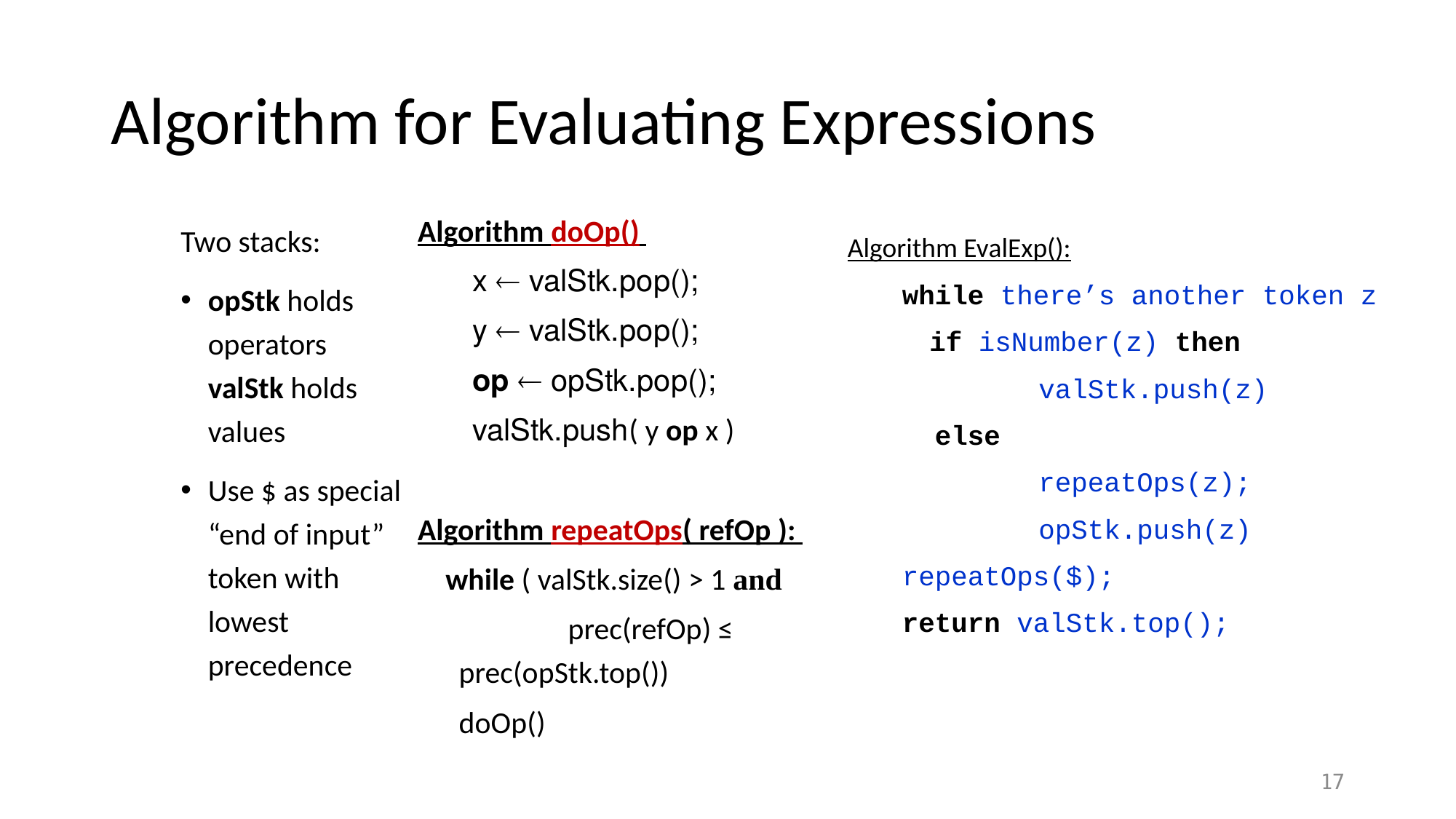

# Algorithm for Evaluating Expressions
Algorithm doOp()
x ← valStk.pop();
y ← valStk.pop();
op ← opStk.pop();
valStk.push( y op x )

Algorithm repeatOps( refOp ):
    while ( valStk.size() > 1 and
		prec(refOp) ≤ 	prec(opStk.top())
	doOp()
Two stacks:
opStk holds operators
valStk holds values
Use $ as special  “end of input” token with lowest precedence
Algorithm EvalExp():
while there’s another token z
	if isNumber(z) then
		valStk.push(z)
  else
		repeatOps(z);
		opStk.push(z)
repeatOps($);
return valStk.top();
17